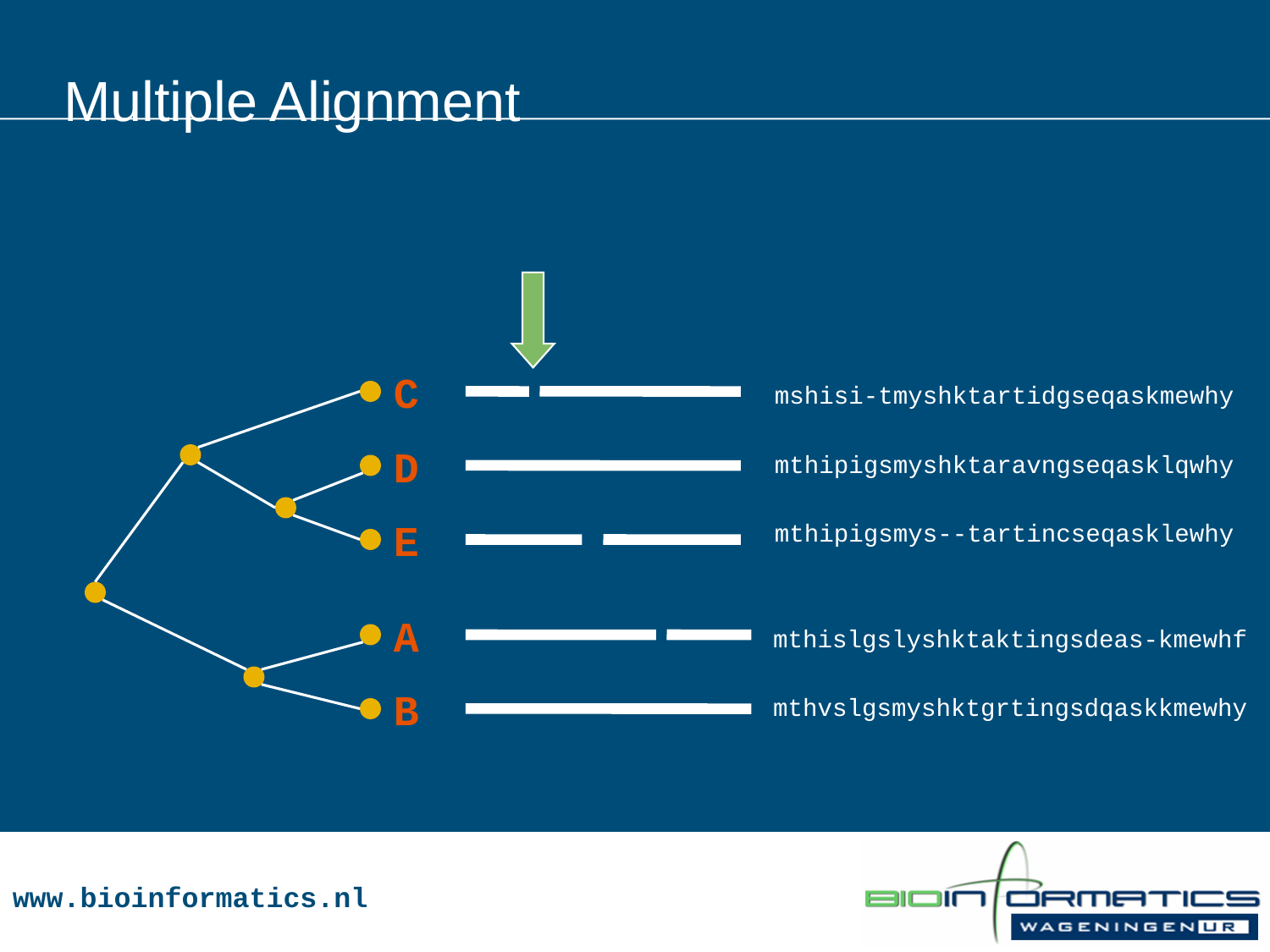

# Multiple Alignment

C

D

E

A

B

mshisi-tmyshktartidgseqaskmewhy

mthipigsmyshktaravngseqasklqwhy

mthipigsmys--tartincseqasklewhy

mthislgslyshktaktingsdeas-kmewhf

mthvslgsmyshktgrtingsdqaskkmewhy